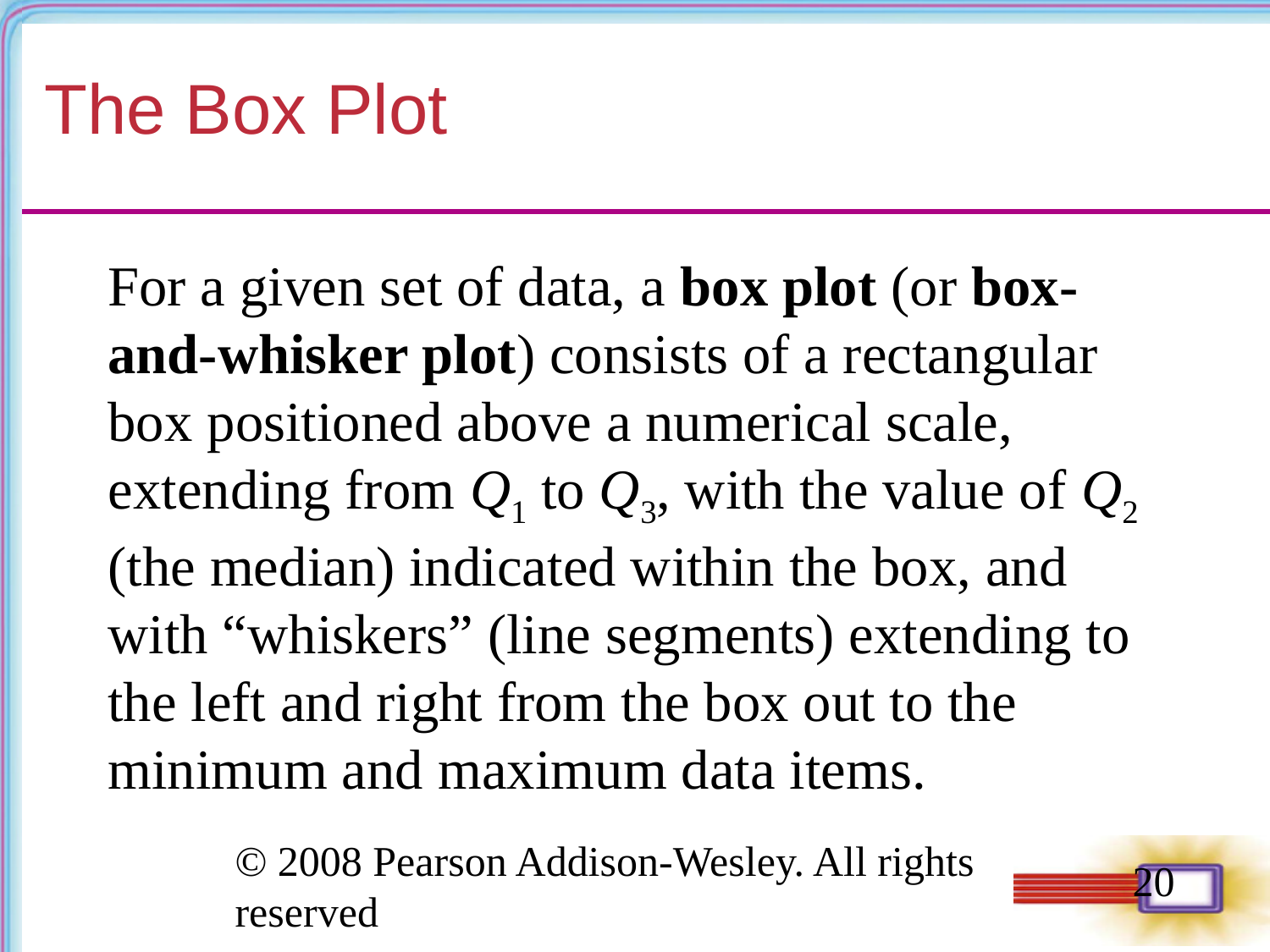

# The Box Plot
For a given set of data, a box plot (or box-and-whisker plot) consists of a rectangular box positioned above a numerical scale, extending from Q1 to Q3, with the value of Q2 (the median) indicated within the box, and with “whiskers” (line segments) extending to the left and right from the box out to the minimum and maximum data items.
20
© 2008 Pearson Addison-Wesley. All rights reserved